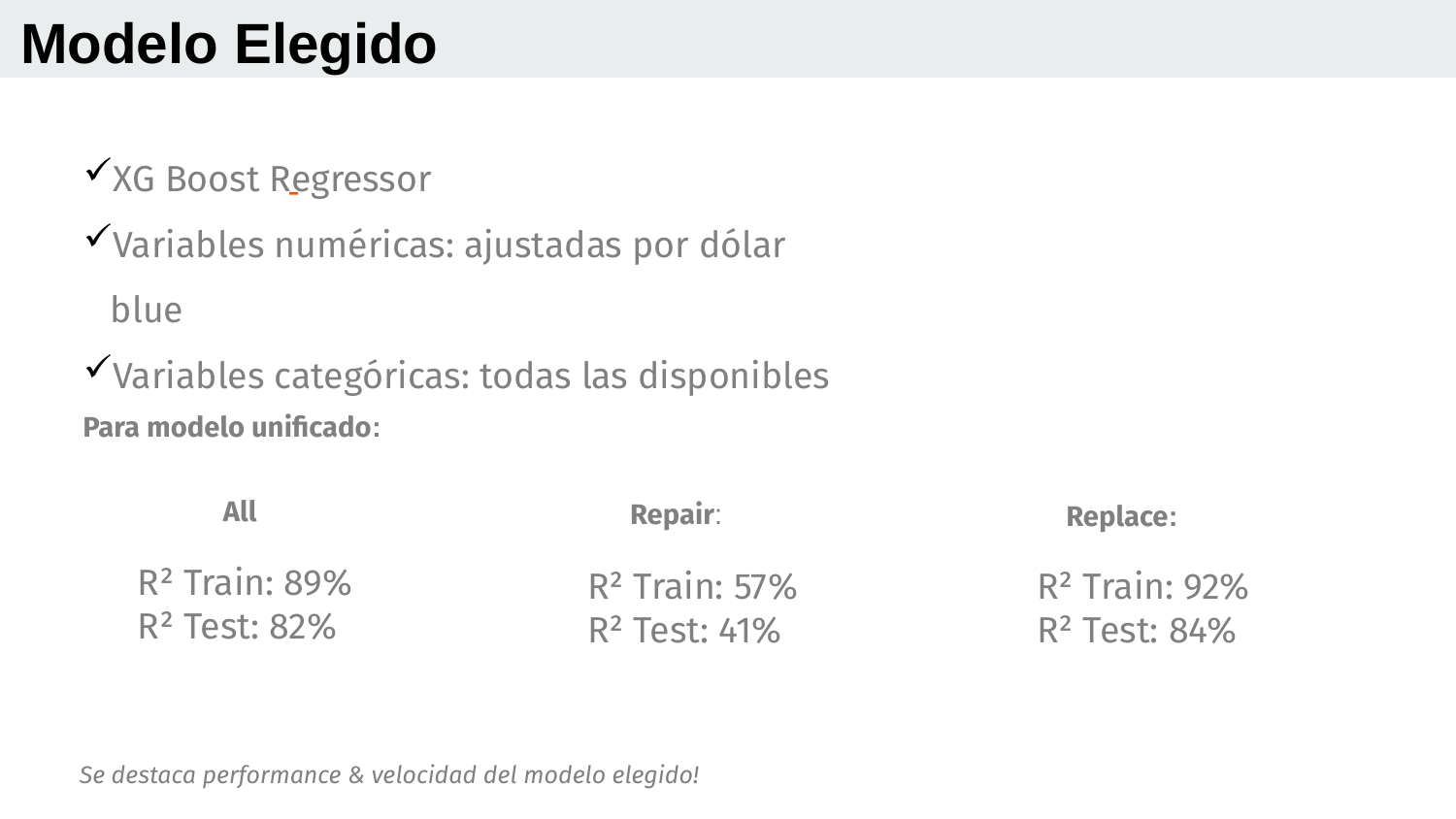

Modelo Elegido
XG Boost Regressor
Variables numéricas: ajustadas por dólar blue
Variables categóricas: todas las disponibles

Para modelo unificado:
All
Repair:
Replace:
R² Train: 89%
R² Test: 82%
R² Train: 57%
R² Test: 41%
R² Train: 92%
R² Test: 84%
Se destaca performance & velocidad del modelo elegido!